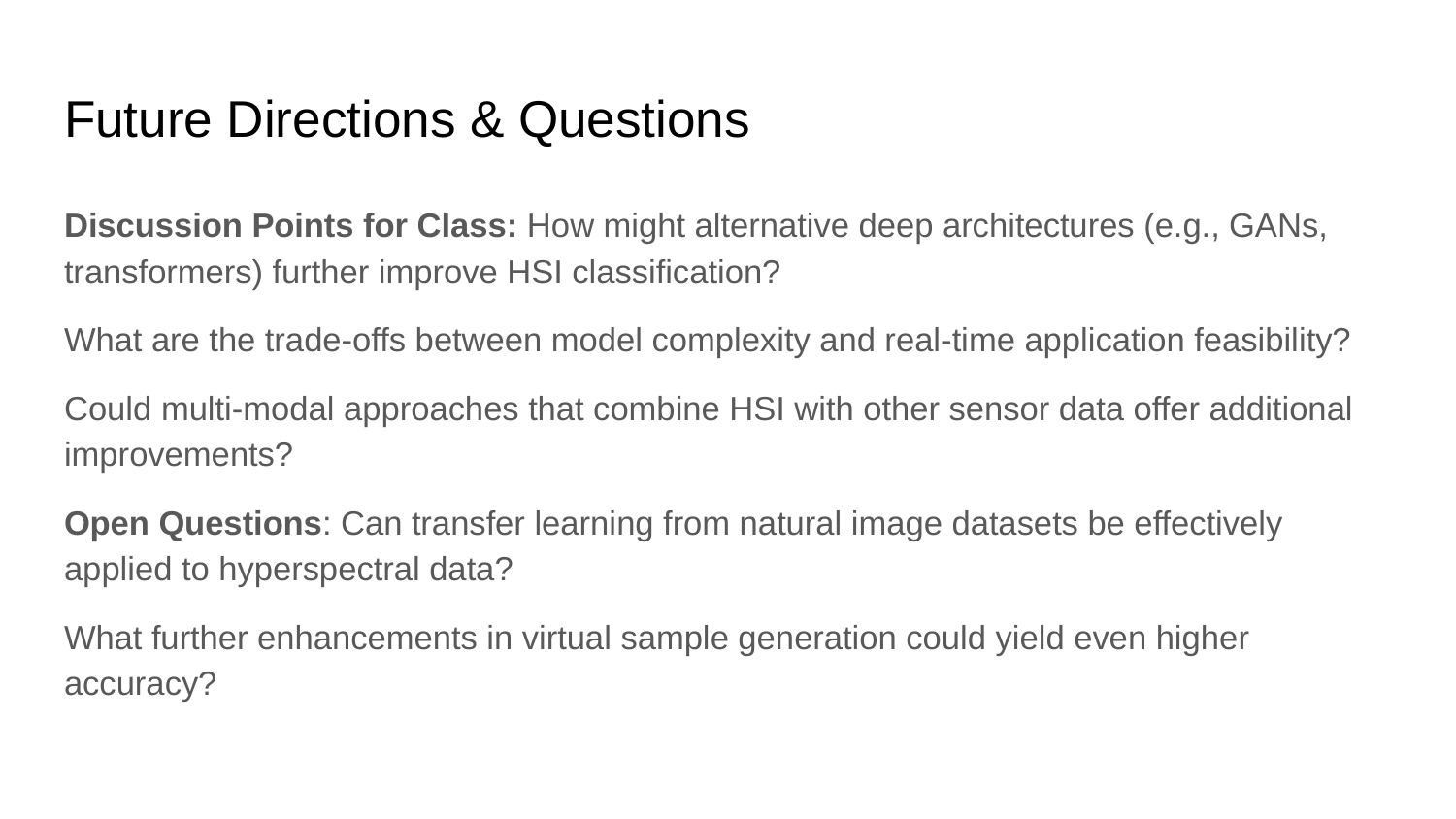

# Future Directions & Questions
Discussion Points for Class: How might alternative deep architectures (e.g., GANs, transformers) further improve HSI classification?
What are the trade-offs between model complexity and real-time application feasibility?
Could multi-modal approaches that combine HSI with other sensor data offer additional improvements?
Open Questions: Can transfer learning from natural image datasets be effectively applied to hyperspectral data?
What further enhancements in virtual sample generation could yield even higher accuracy?